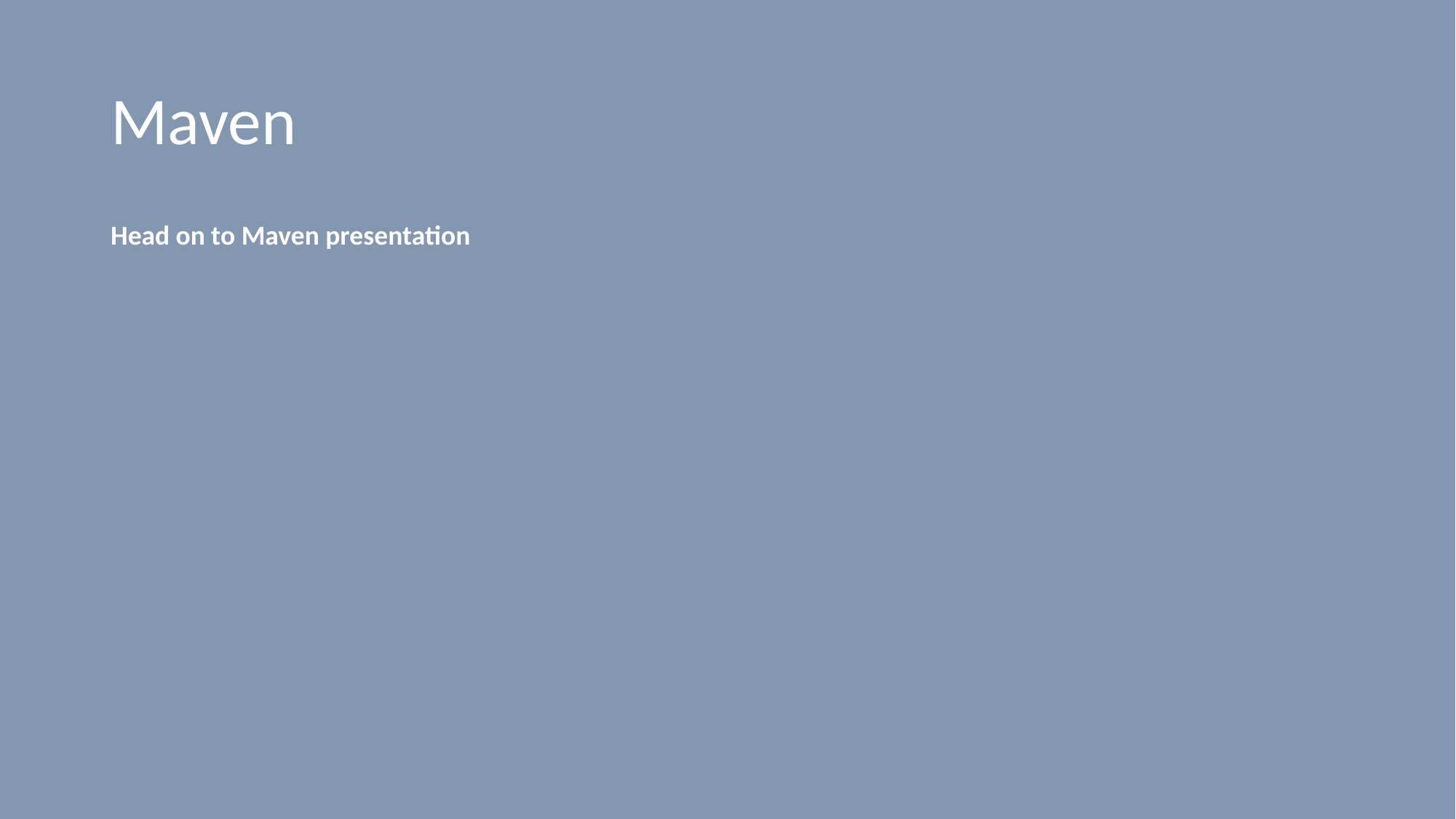

# Maven
Head on to Maven presentation